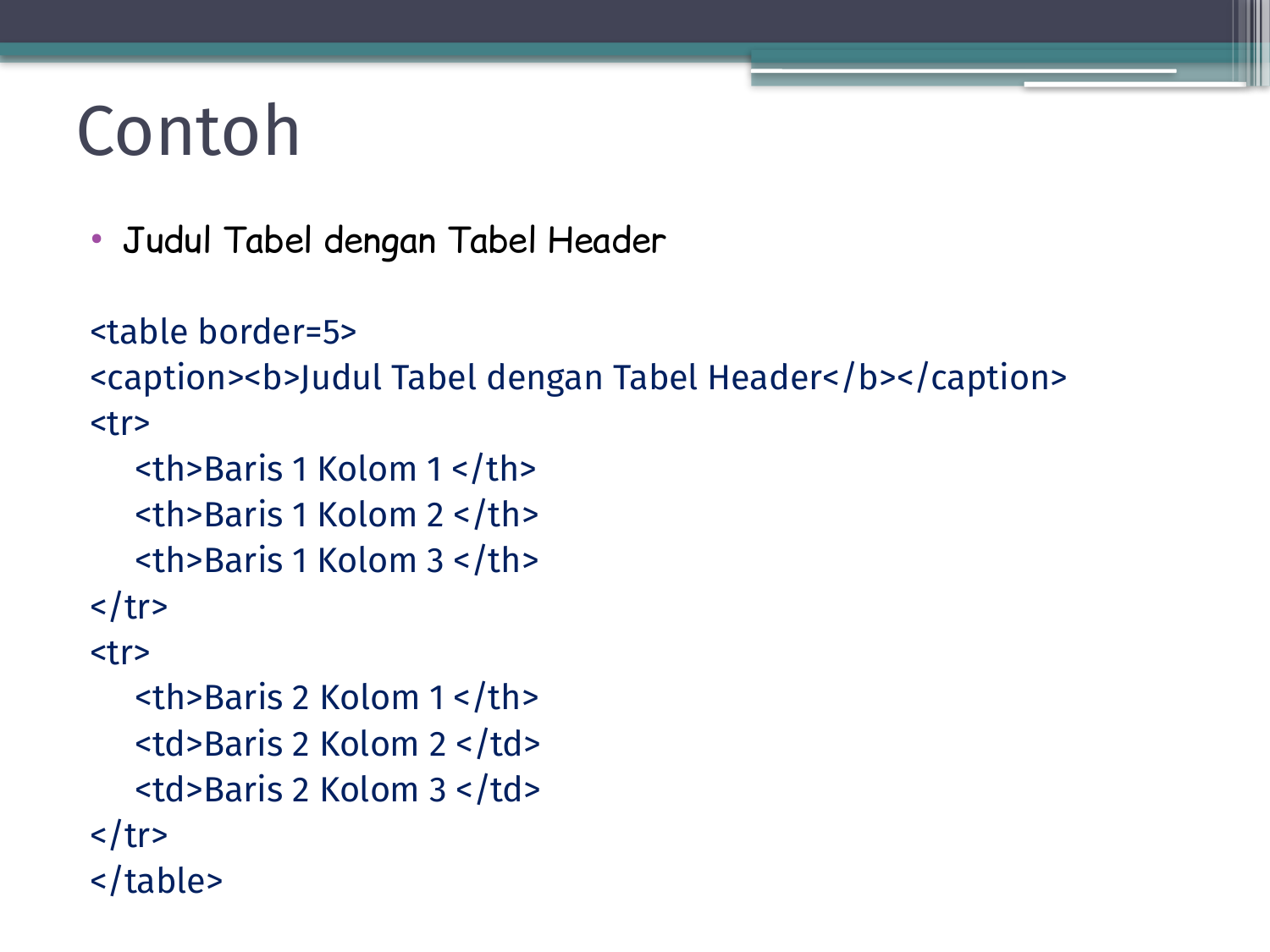

# Contoh
Judul Tabel dengan Tabel Header

<table border=5>
<caption><b>Judul Tabel dengan Tabel Header</b></caption>
<tr>
<th>Baris 1 Kolom 1 </th>
<th>Baris 1 Kolom 2 </th>
<th>Baris 1 Kolom 3 </th>
</tr>
<tr>
<th>Baris 2 Kolom 1 </th>
<td>Baris 2 Kolom 2 </td>
<td>Baris 2 Kolom 3 </td>
</tr>
</table>